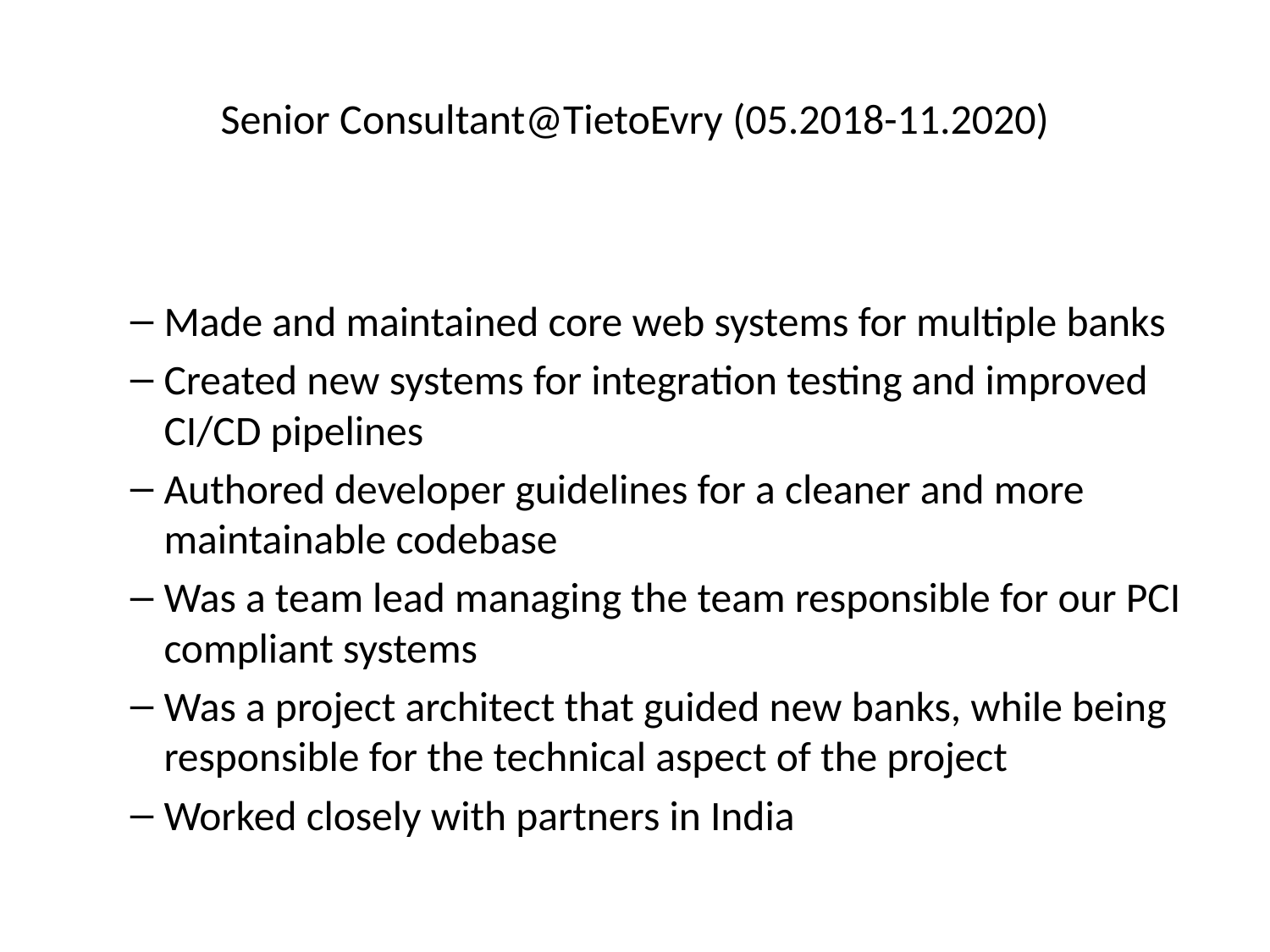

# Senior Consultant@TietoEvry (05.2018-11.2020)

Made and maintained core web systems for multiple banks
Created new systems for integration testing and improved CI/CD pipelines
Authored developer guidelines for a cleaner and more maintainable codebase
Was a team lead managing the team responsible for our PCI compliant systems
Was a project architect that guided new banks, while being responsible for the technical aspect of the project
Worked closely with partners in India